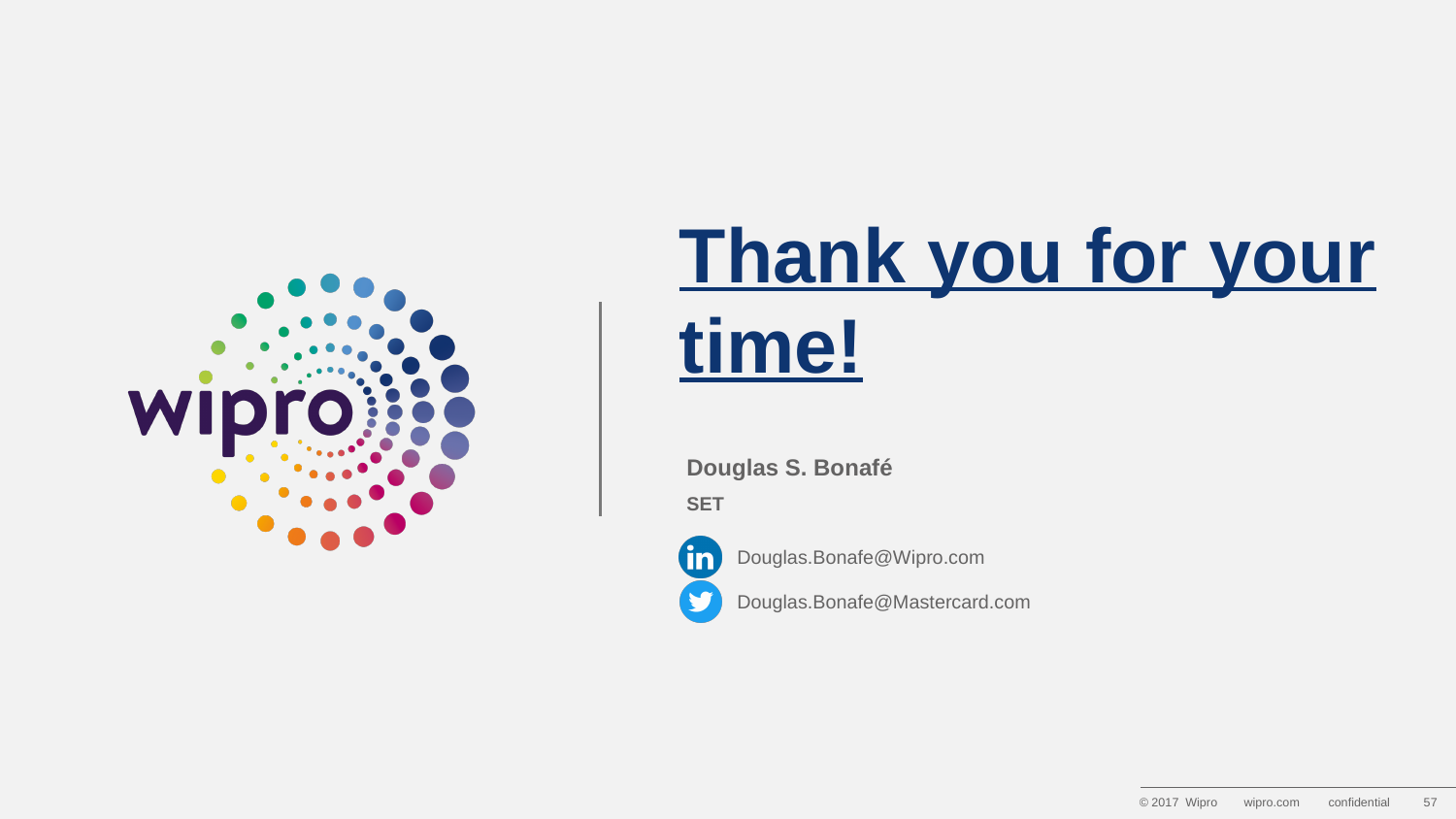

# Thank you for your time!
Douglas S. Bonafé
SET
Douglas.Bonafe@Wipro.com
Douglas.Bonafe@Mastercard.com